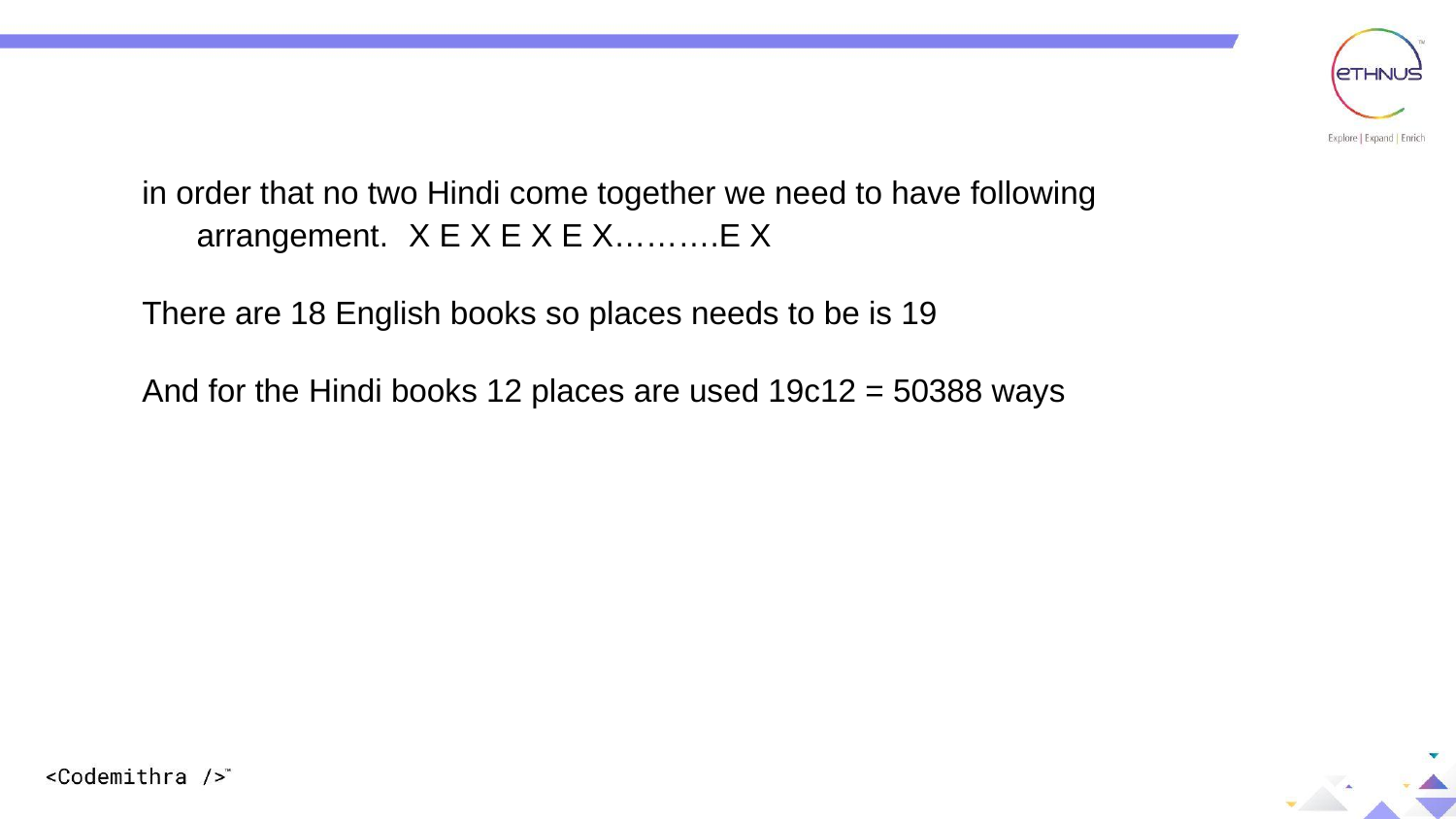

in order that no two Hindi come together we need to have following arrangement.  X E X E X E X……….E X

There are 18 English books so places needs to be is 19

And for the Hindi books 12 places are used 19c12 = 50388 ways